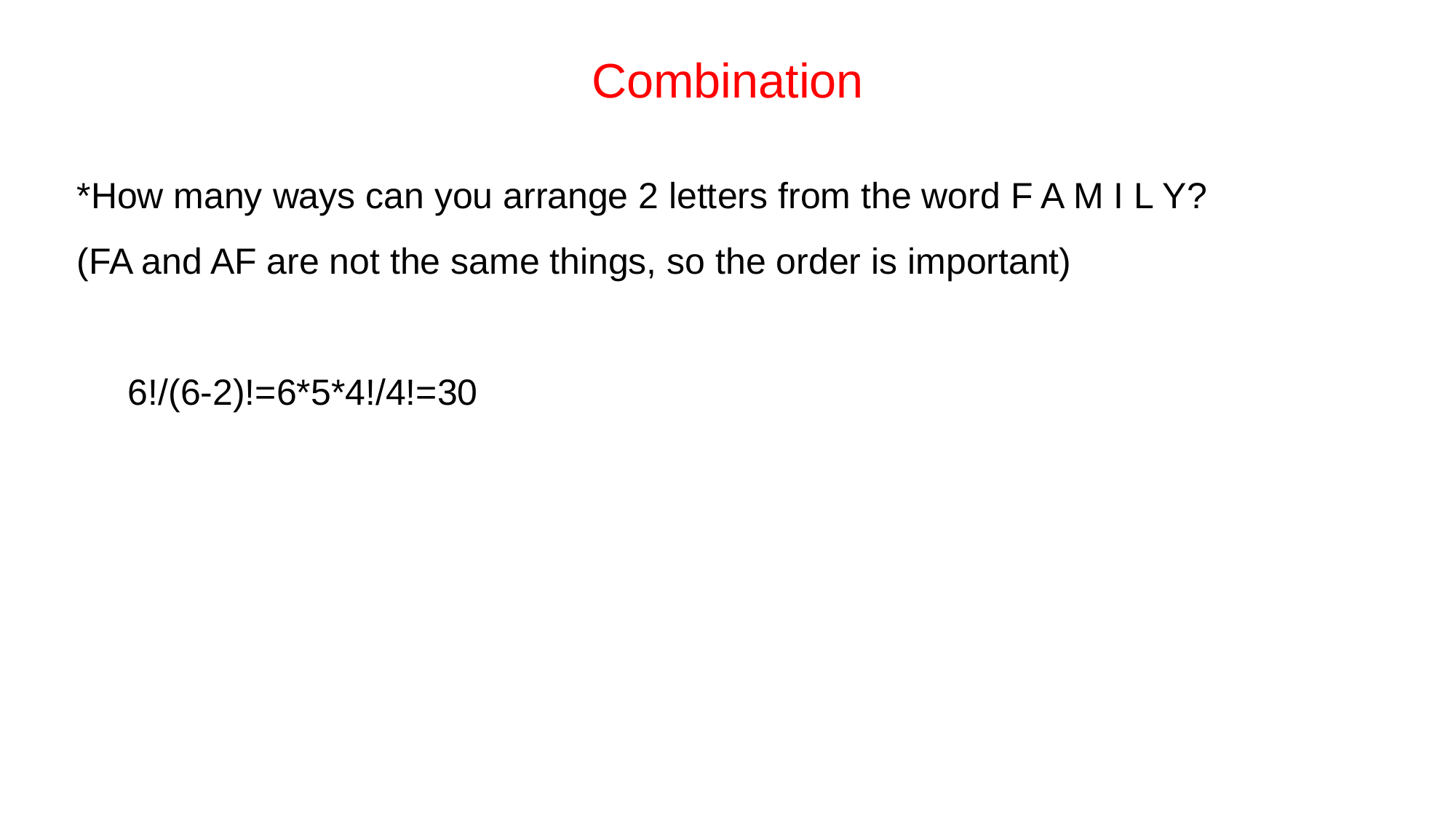

Combination
*How many ways can you arrange 2 letters from the word F A M I L Y?
(FA and AF are not the same things, so the order is important)

     6!/(6-2)!=6*5*4!/4!=30